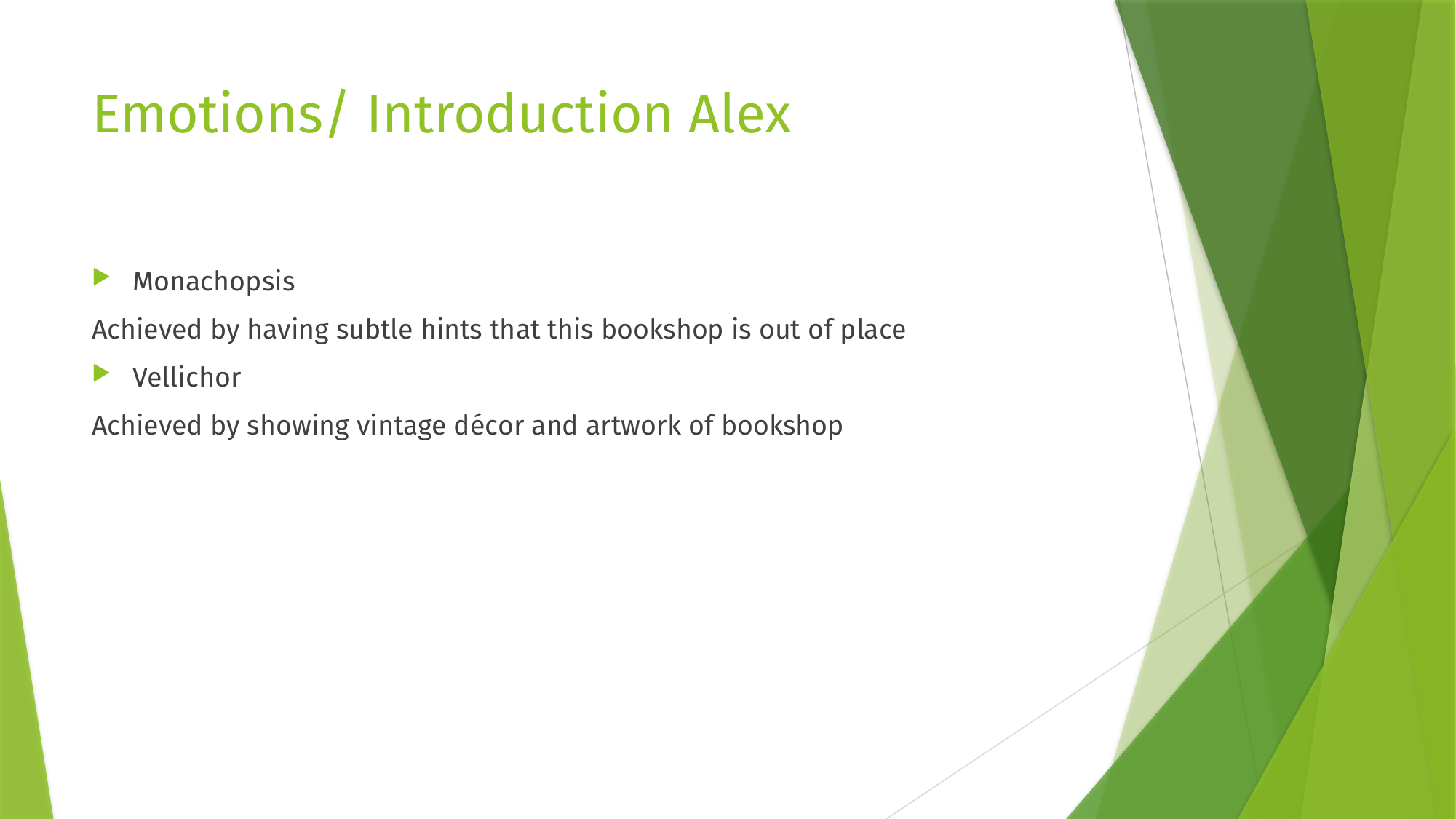

# Emotions/ Introduction Alex
Monachopsis
Achieved by having subtle hints that this bookshop is out of place
Vellichor
Achieved by showing vintage décor and artwork of bookshop